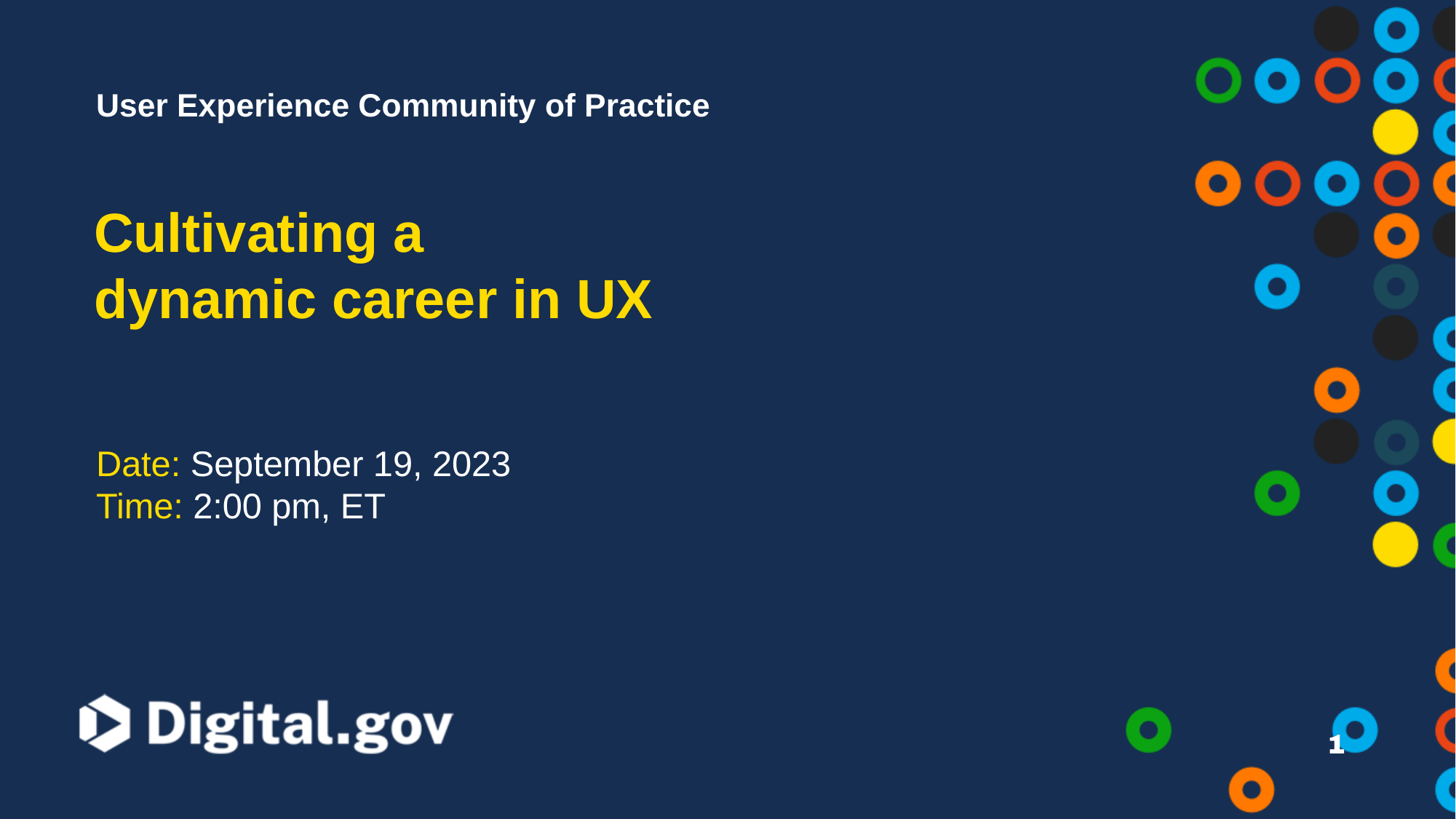

User Experience Community of Practice
Cultivating a
dynamic career in UX
Date: September 19, 2023
Time: 2:00 pm, ET
1